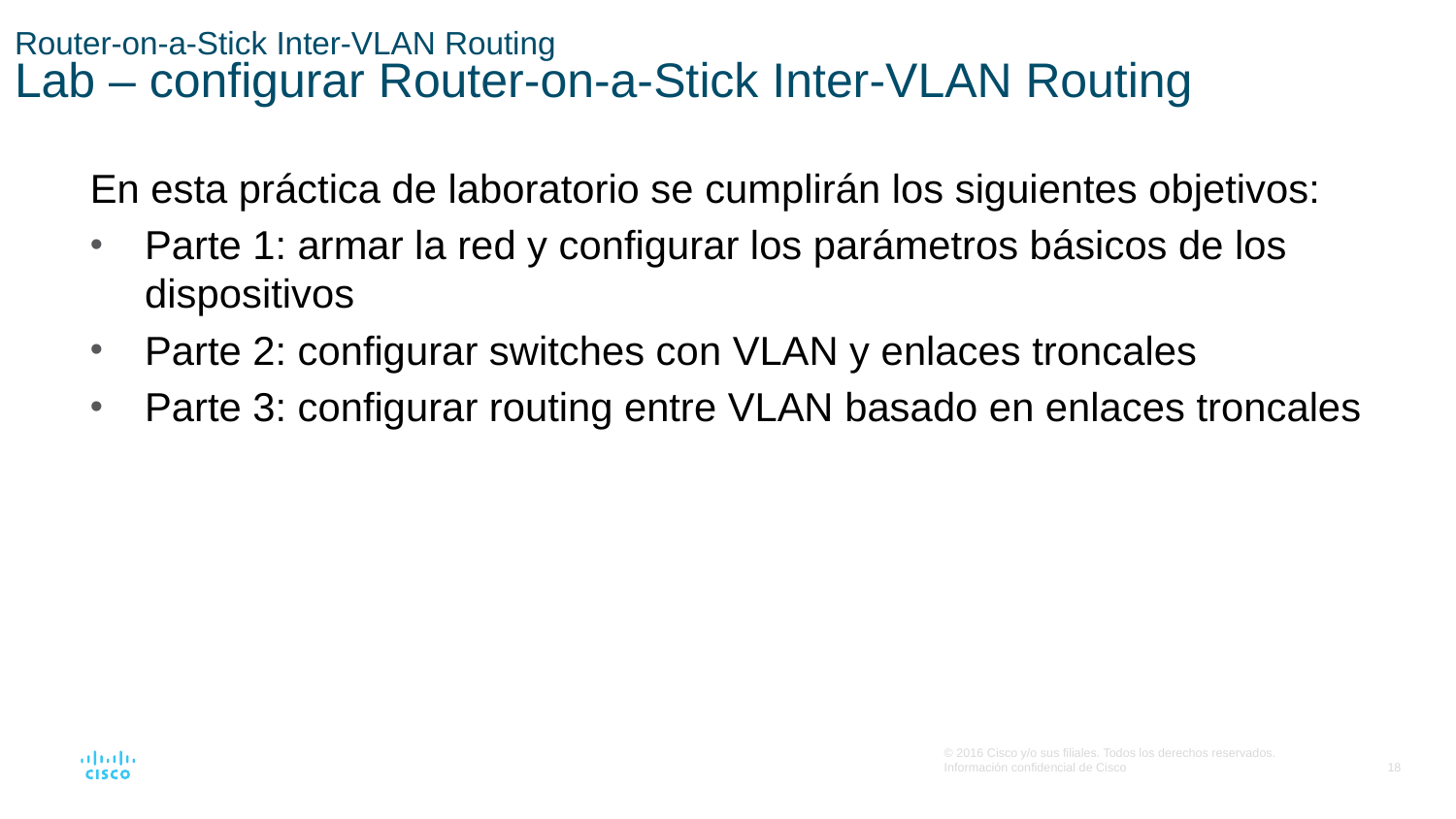

# Router-on-a-Stick Inter-VLAN Routing Lab – configurar Router-on-a-Stick Inter-VLAN Routing
En esta práctica de laboratorio se cumplirán los siguientes objetivos:
Parte 1: armar la red y configurar los parámetros básicos de los dispositivos
Parte 2: configurar switches con VLAN y enlaces troncales
Parte 3: configurar routing entre VLAN basado en enlaces troncales